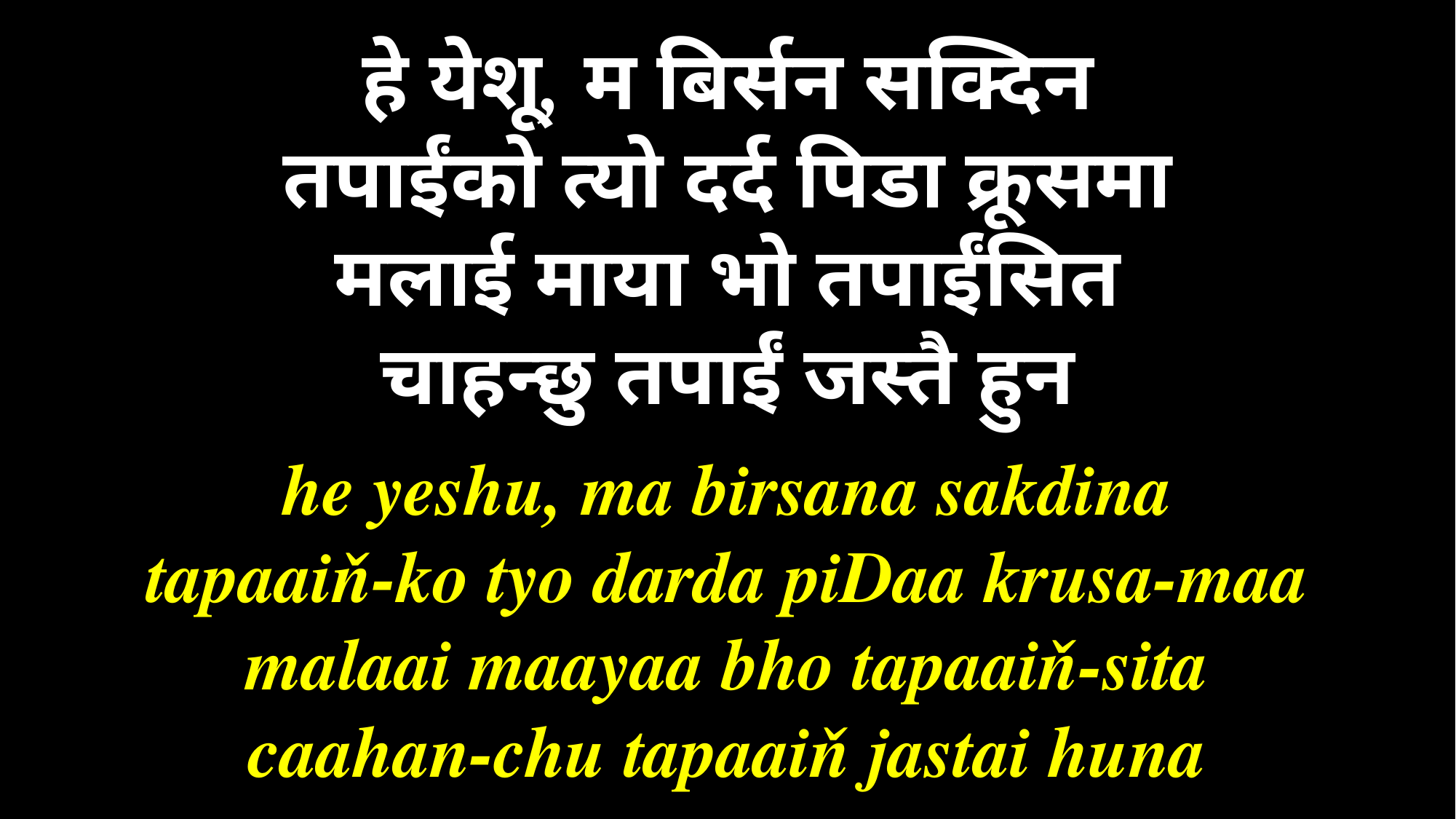

हे येशू, म बिर्सन सक्दिन
तपाईंको त्यो दर्द पिडा क्रूसमा
मलाई माया भो तपाईंसित
चाहन्छु तपाईं जस्तै हुन

he yeshu, ma birsana sakdina
tapaaiň-ko tyo darda piDaa krusa-maa
malaai maayaa bho tapaaiň-sita
caahan-chu tapaaiň jastai huna